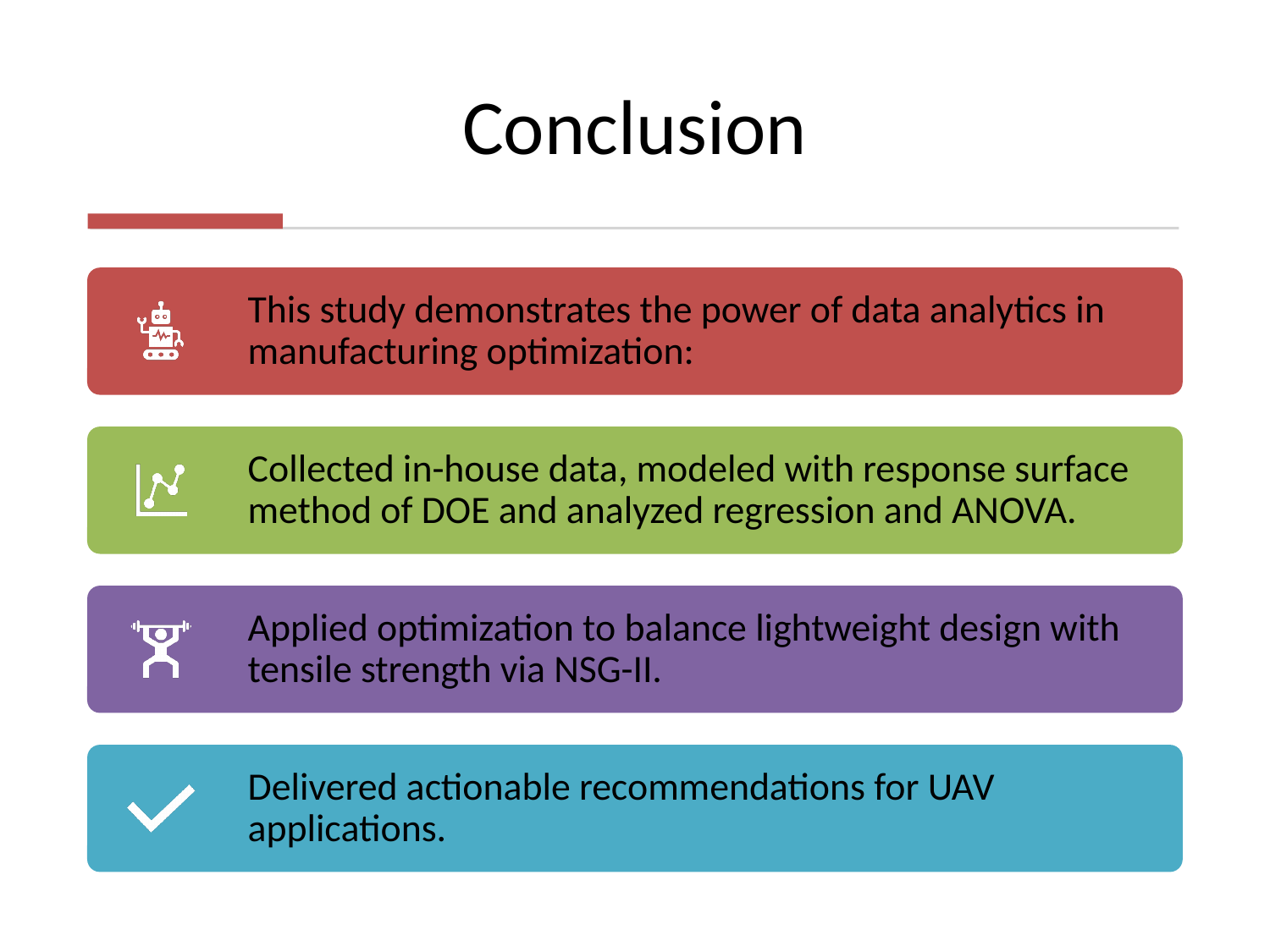

# Conclusion

This study demonstrates the power of data analytics in manufacturing optimization:
Collected in-house data, modeled with response surface method of DOE and analyzed regression and ANOVA.
Applied optimization to balance lightweight design with tensile strength via NSG-II.
Delivered actionable recommendations for UAV applications.